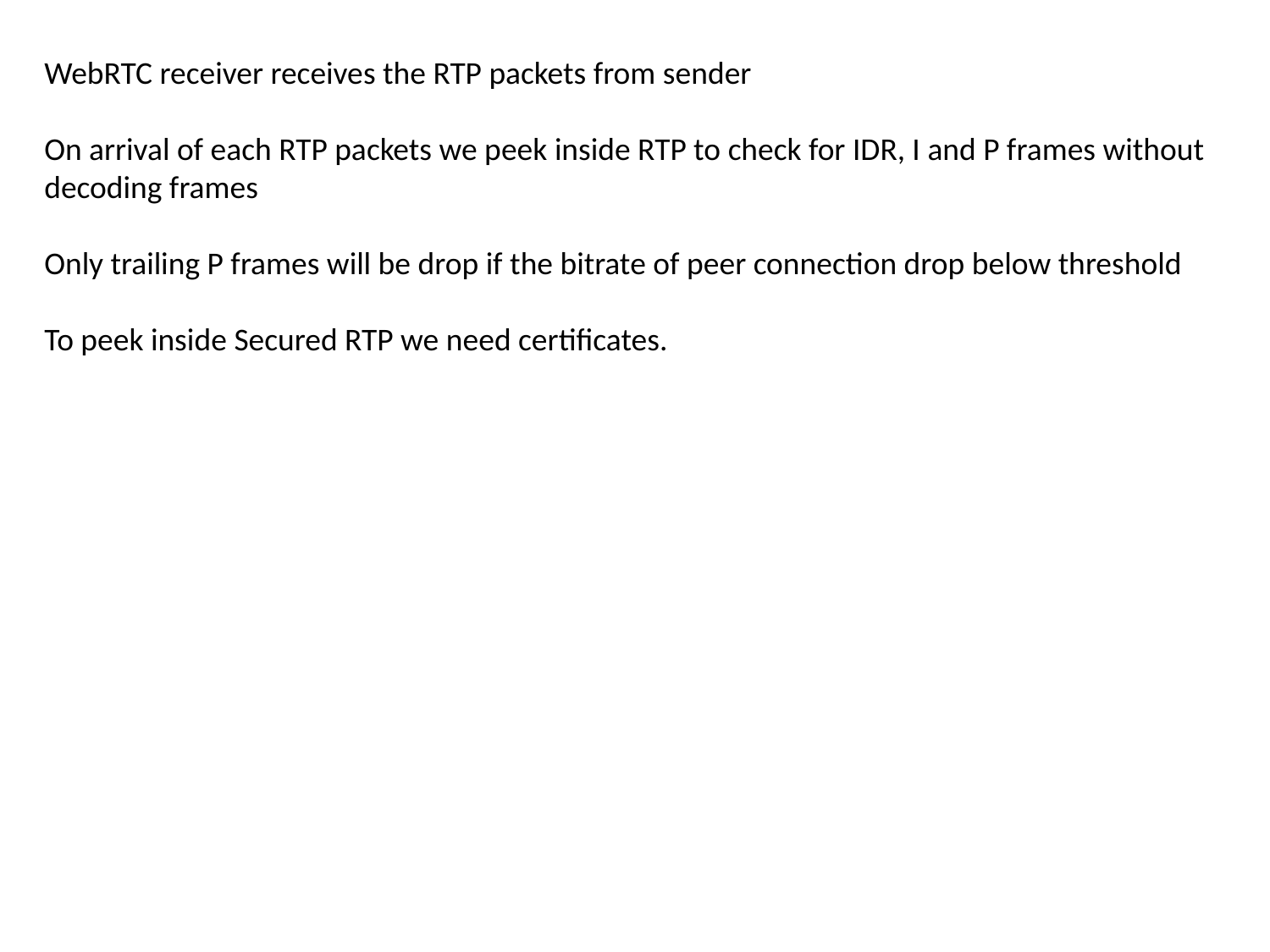

WebRTC receiver receives the RTP packets from sender

On arrival of each RTP packets we peek inside RTP to check for IDR, I and P frames without
decoding frames

Only trailing P frames will be drop if the bitrate of peer connection drop below threshold

To peek inside Secured RTP we need certificates.